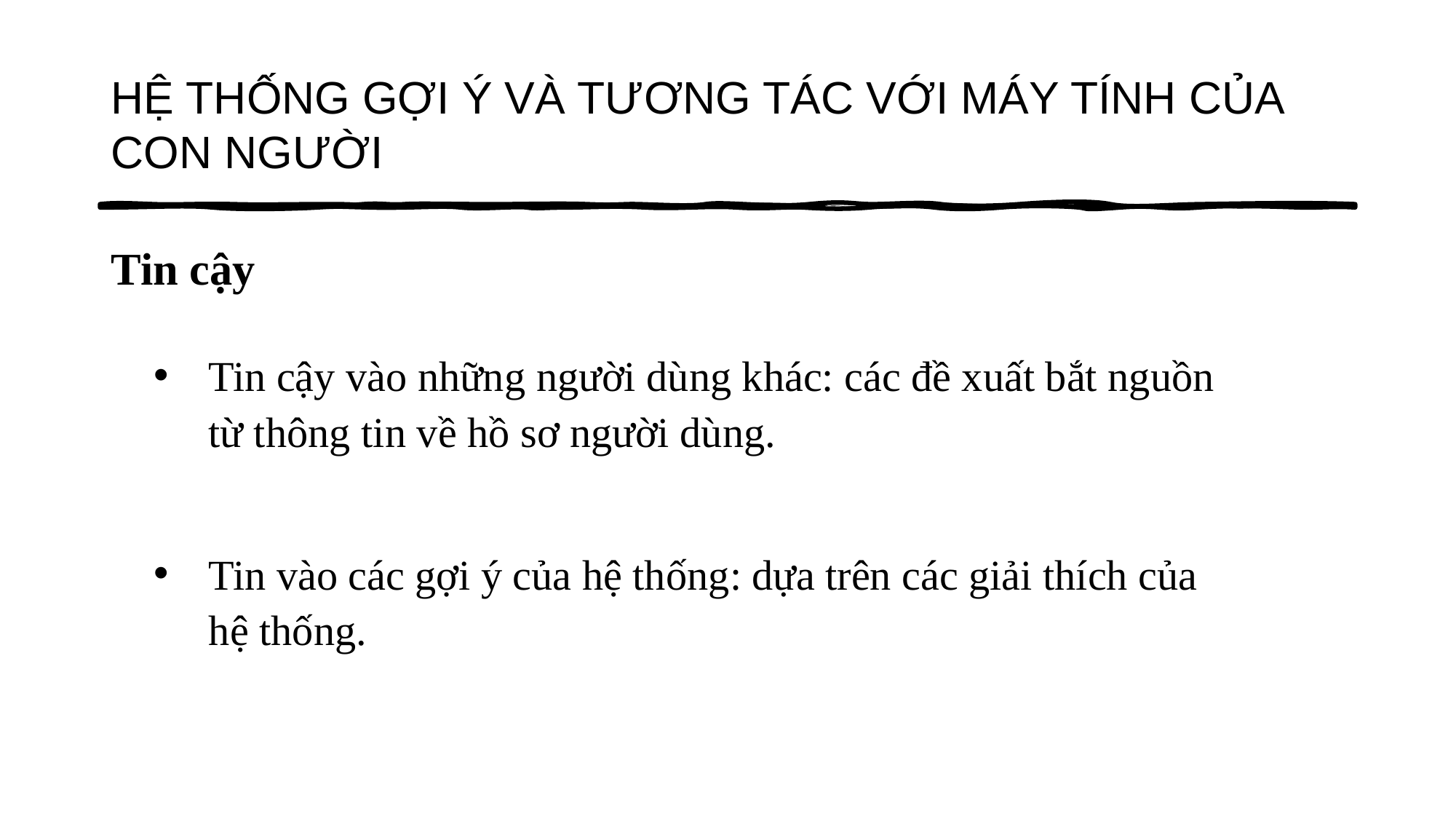

# HỆ THỐNG GỢI Ý VÀ TƯƠNG TÁC VỚI MÁY TÍNH CỦA CON NGƯỜI
Tin cậy
Tin cậy vào những người dùng khác: các đề xuất bắt nguồn từ thông tin về hồ sơ người dùng.

Tin vào các gợi ý của hệ thống: dựa trên các giải thích của hệ thống.